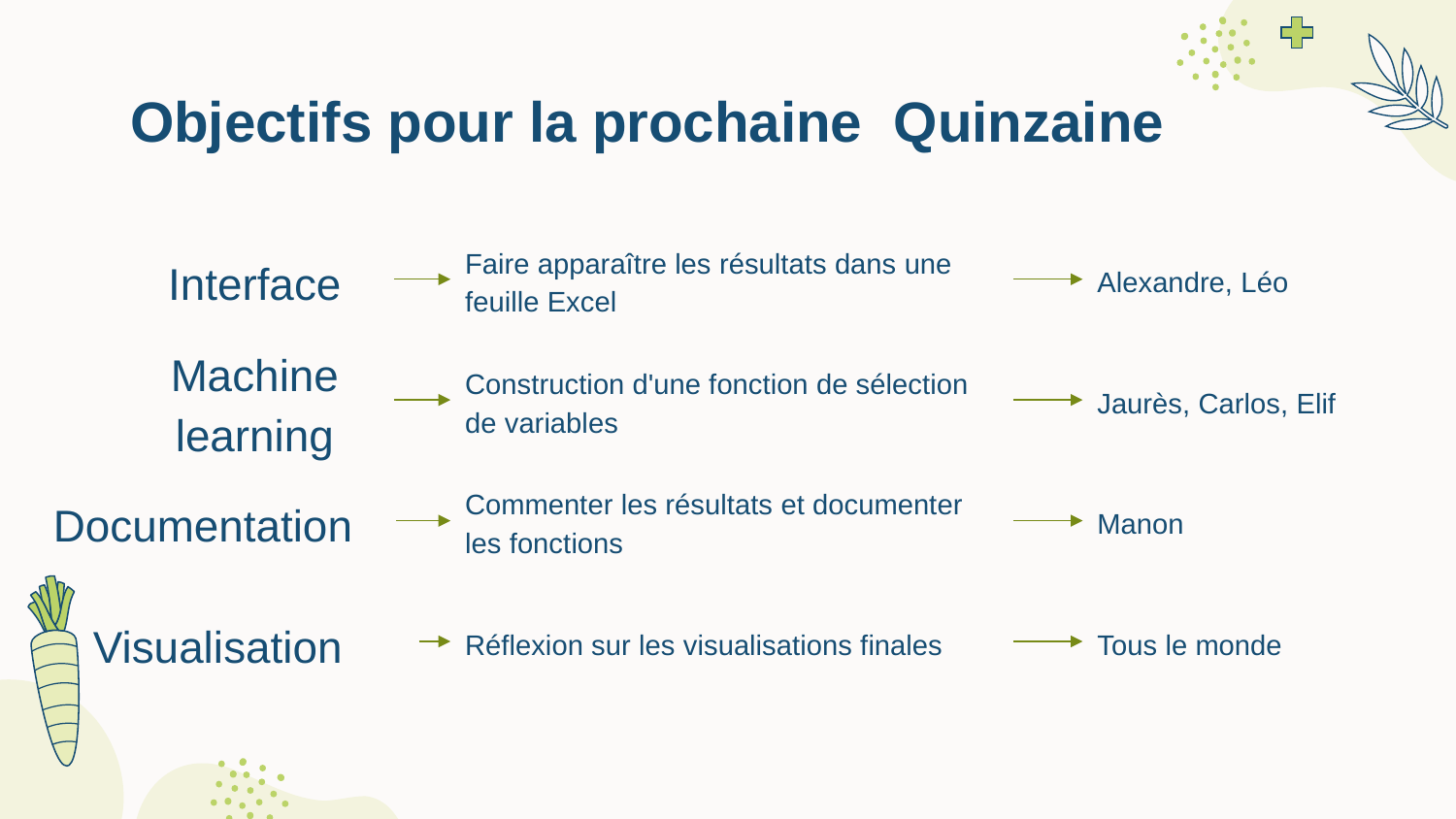

# Objectifs pour la prochaine  Quinzaine
Interface
Faire apparaître les résultats dans une feuille Excel
Alexandre, Léo
Machine learning
Construction d'une fonction de sélection de variables
Jaurès, Carlos, Elif
Documentation
Commenter les résultats et documenter les fonctions
Manon
Visualisation
Réflexion sur les visualisations finales
Tous le monde